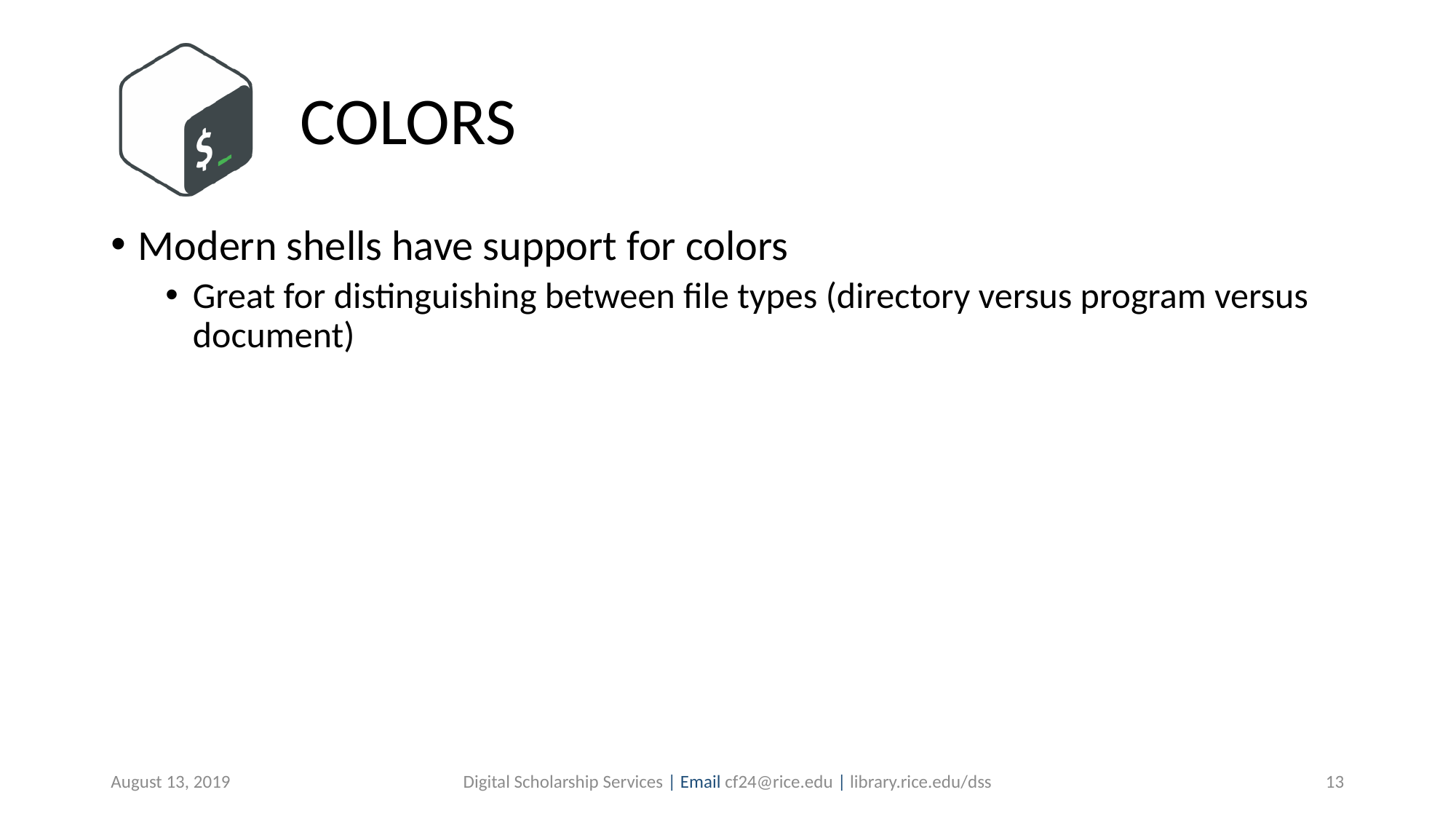

# COLORS
Modern shells have support for colors
Great for distinguishing between file types (directory versus program versus document)

August 13, 2019
Digital Scholarship Services | Email cf24@rice.edu | library.rice.edu/dss
13